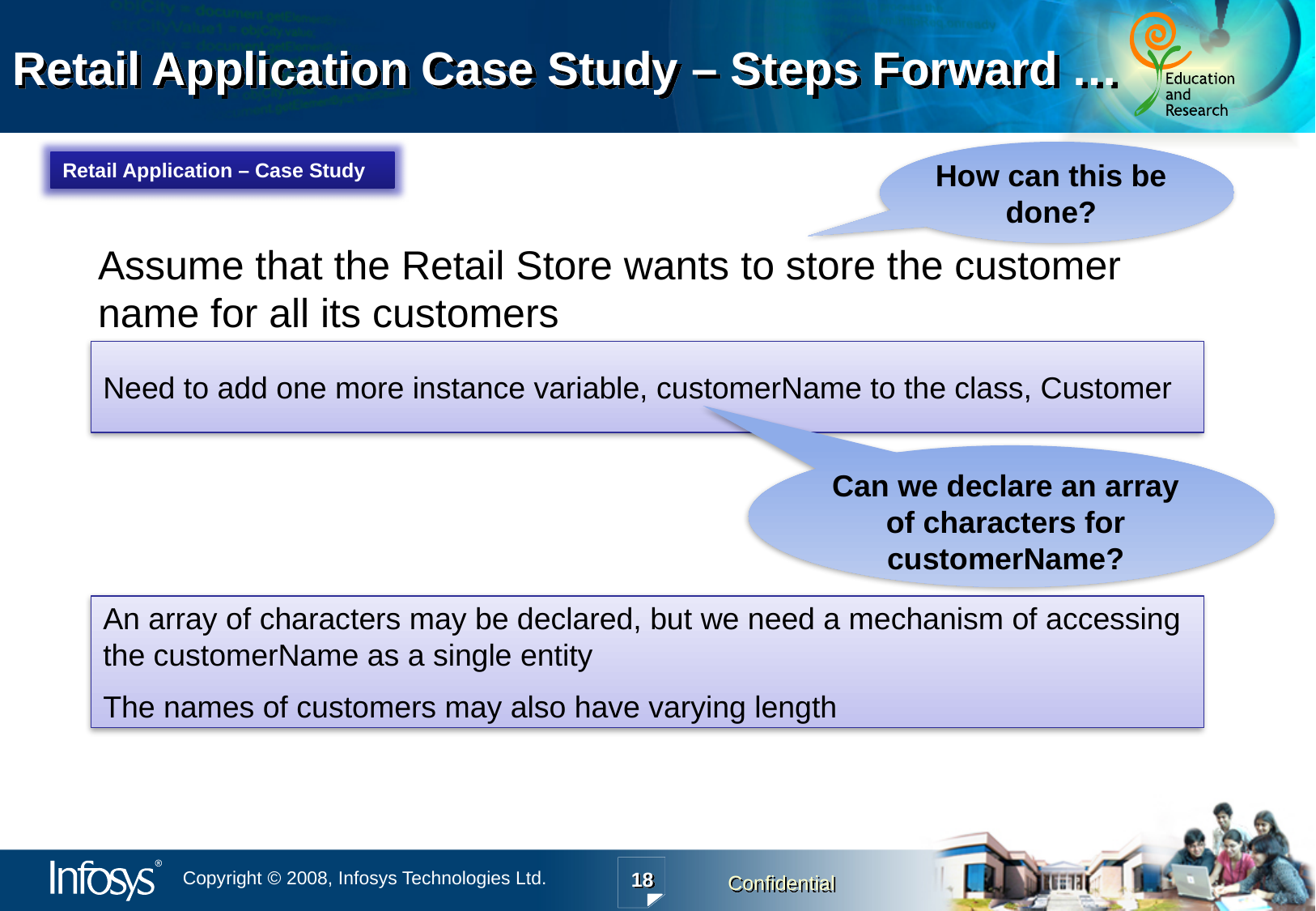

Retail Application Case Study – Steps Forward …
How can this be done?
Retail Application – Case Study
    Assume that the Retail Store wants to store the customer name for all its customers

Need to add one more instance variable, customerName to the class, Customer

Can we declare an array of characters for customerName?

An array of characters may be declared, but we need a mechanism of accessing the customerName as a single entity
The names of customers may also have varying length

18